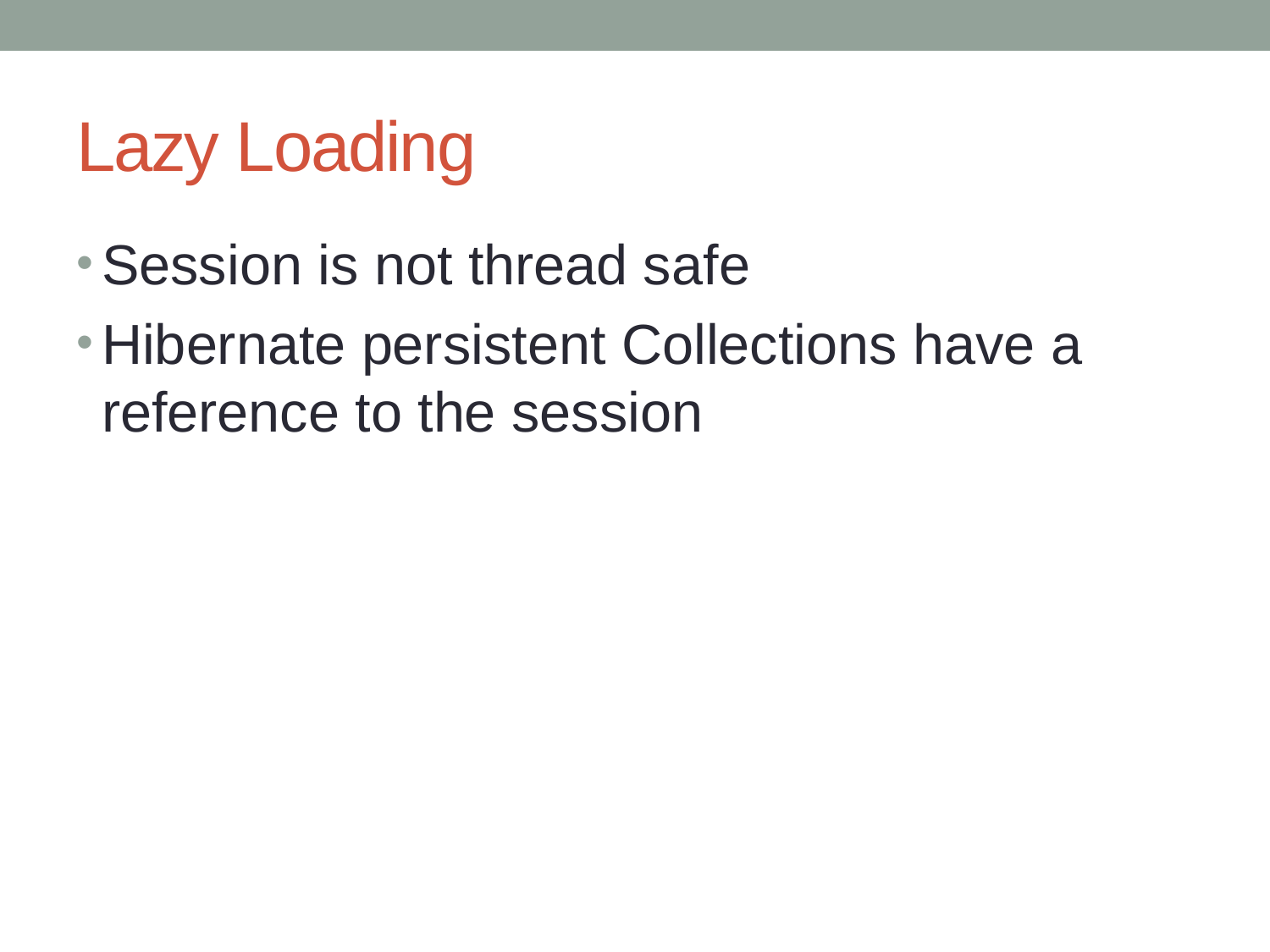

# Lazy Loading
Session is not thread safe
Hibernate persistent Collections have a reference to the session